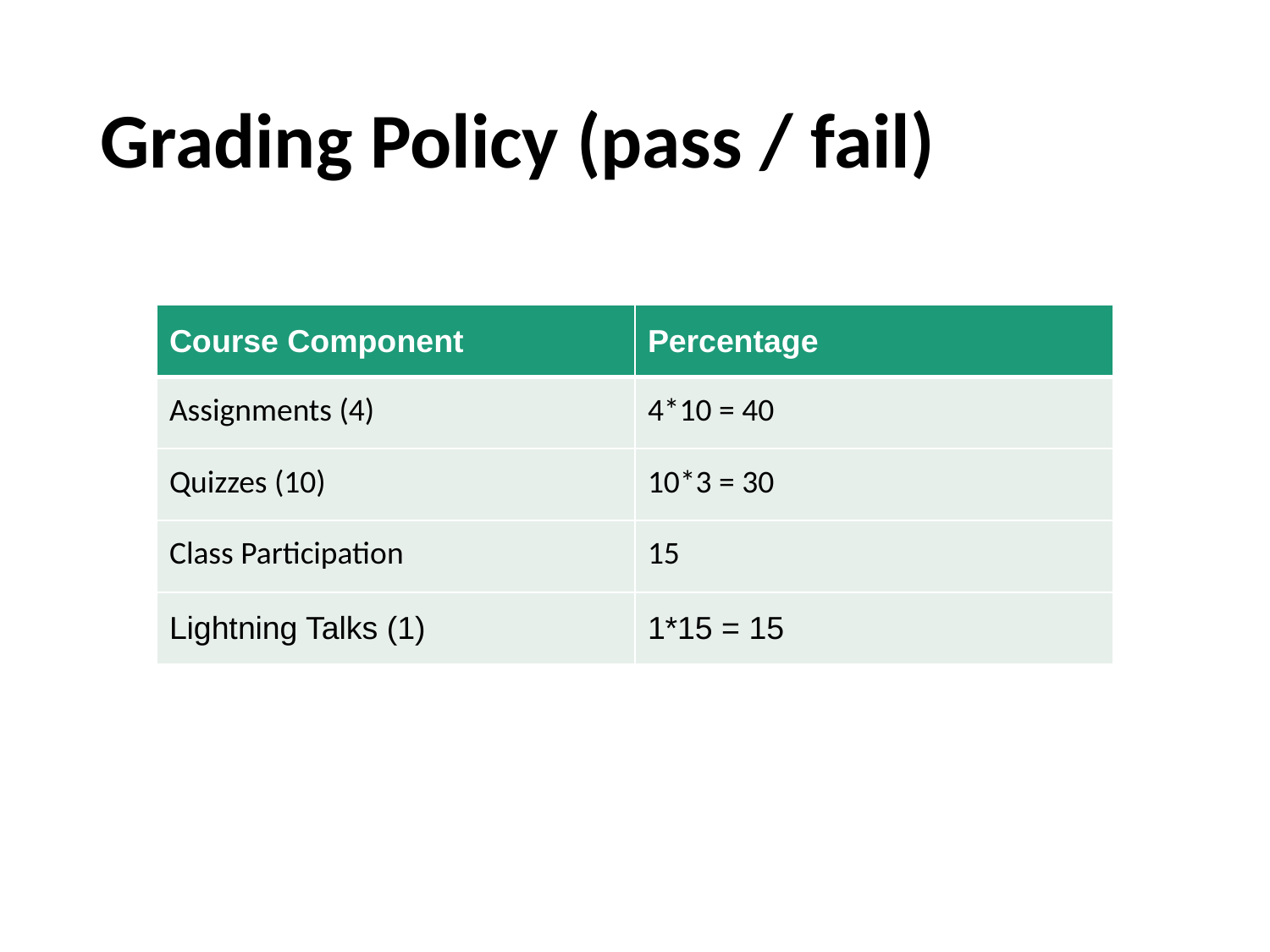

# Grading Policy (pass / fail)
| Course Component | Percentage |
| --- | --- |
| Assignments (4) | 4\*10 = 40 |
| Quizzes (10) | 10\*3 = 30 |
| Class Participation | 15 |
| Lightning Talks (1) | 1\*15 = 15 |